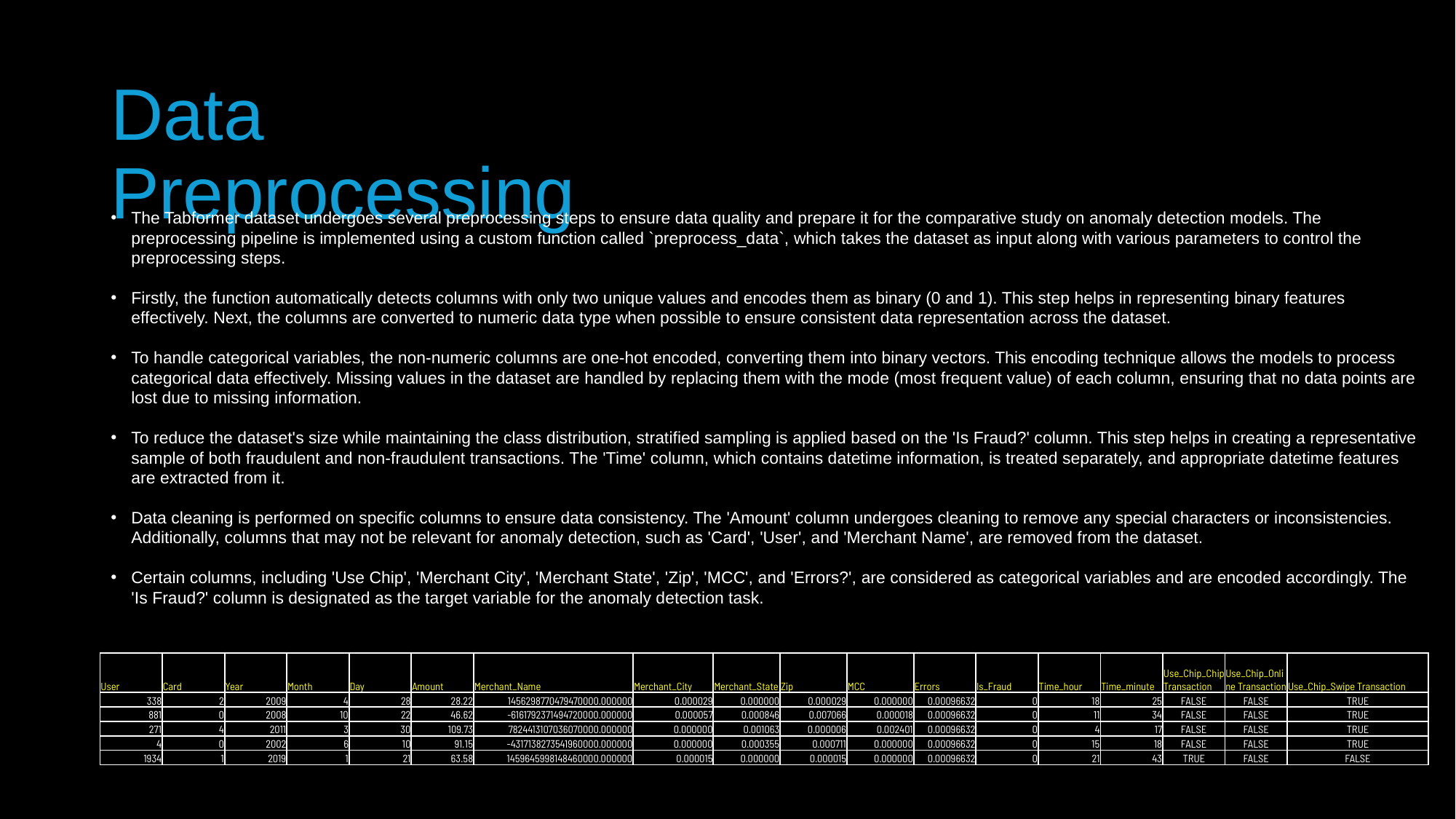

Data Preprocessing

The Tabformer dataset undergoes several preprocessing steps to ensure data quality and prepare it for the comparative study on anomaly detection models. The preprocessing pipeline is implemented using a custom function called `preprocess_data`, which takes the dataset as input along with various parameters to control the preprocessing steps.

Firstly, the function automatically detects columns with only two unique values and encodes them as binary (0 and 1). This step helps in representing binary features effectively. Next, the columns are converted to numeric data type when possible to ensure consistent data representation across the dataset.

To handle categorical variables, the non-numeric columns are one-hot encoded, converting them into binary vectors. This encoding technique allows the models to process categorical data effectively. Missing values in the dataset are handled by replacing them with the mode (most frequent value) of each column, ensuring that no data points are lost due to missing information.

To reduce the dataset's size while maintaining the class distribution, stratified sampling is applied based on the 'Is Fraud?' column. This step helps in creating a representative sample of both fraudulent and non-fraudulent transactions. The 'Time' column, which contains datetime information, is treated separately, and appropriate datetime features are extracted from it.

Data cleaning is performed on specific columns to ensure data consistency. The 'Amount' column undergoes cleaning to remove any special characters or inconsistencies. Additionally, columns that may not be relevant for anomaly detection, such as 'Card', 'User', and 'Merchant Name', are removed from the dataset.

Certain columns, including 'Use Chip', 'Merchant City', 'Merchant State', 'Zip', 'MCC', and 'Errors?', are considered as categorical variables and are encoded accordingly. The 'Is Fraud?' column is designated as the target variable for the anomaly detection task.
| User | Card | Year | Month | Day | Amount | Merchant\_Name | Merchant\_City | Merchant\_State | Zip | MCC | Errors | Is\_Fraud | Time\_hour | Time\_minute | Use\_Chip\_Chip Transaction | Use\_Chip\_Online Transaction | Use\_Chip\_Swipe Transaction |
| --- | --- | --- | --- | --- | --- | --- | --- | --- | --- | --- | --- | --- | --- | --- | --- | --- | --- |
| 338 | 2 | 2009 | 4 | 28 | 28.22 | 1456298770479470000.000000 | 0.000029 | 0.000000 | 0.000029 | 0.000000 | 0.00096632 | 0 | 18 | 25 | FALSE | FALSE | TRUE |
| 881 | 0 | 2008 | 10 | 22 | 46.62 | -6161792371494720000.000000 | 0.000057 | 0.000846 | 0.007066 | 0.000018 | 0.00096632 | 0 | 11 | 34 | FALSE | FALSE | TRUE |
| 271 | 4 | 2011 | 3 | 30 | 109.73 | 7824413107036070000.000000 | 0.000000 | 0.001063 | 0.000006 | 0.002401 | 0.00096632 | 0 | 4 | 17 | FALSE | FALSE | TRUE |
| 4 | 0 | 2002 | 6 | 10 | 91.15 | -4317138273541960000.000000 | 0.000000 | 0.000355 | 0.000711 | 0.000000 | 0.00096632 | 0 | 15 | 18 | FALSE | FALSE | TRUE |
| 1934 | 1 | 2019 | 1 | 21 | 63.58 | 1459645998148460000.000000 | 0.000015 | 0.000000 | 0.000015 | 0.000000 | 0.00096632 | 0 | 21 | 43 | TRUE | FALSE | FALSE |